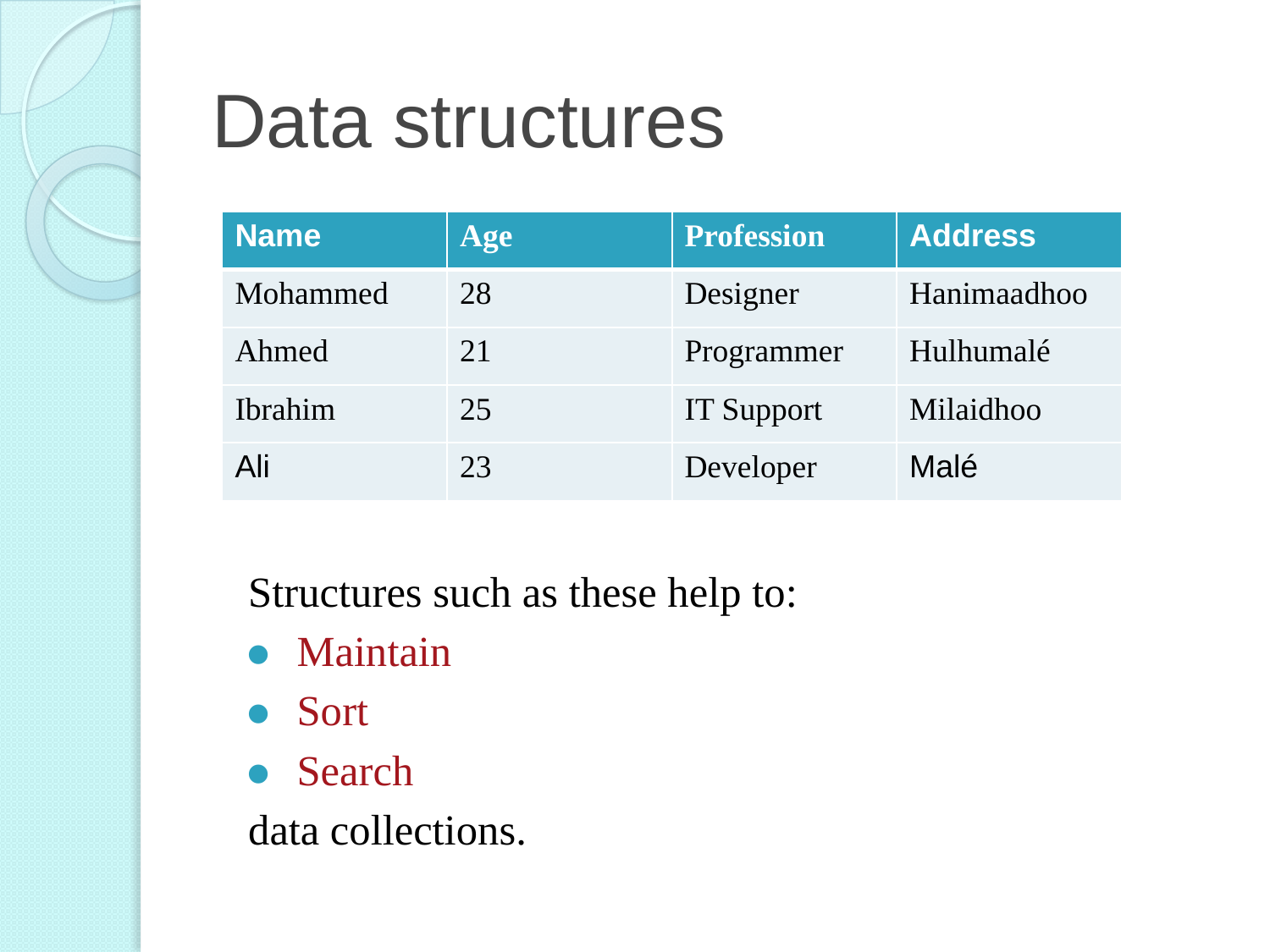

# Data structures

Structures such as these help to:
Maintain
Sort
Search
data collections.
| Name | Age | Profession | Address |
| --- | --- | --- | --- |
| Mohammed | 28 | Designer | Hanimaadhoo |
| Ahmed | 21 | Programmer | Hulhumalé |
| Ibrahim | 25 | IT Support | Milaidhoo |
| Ali | 23 | Developer | Malé |